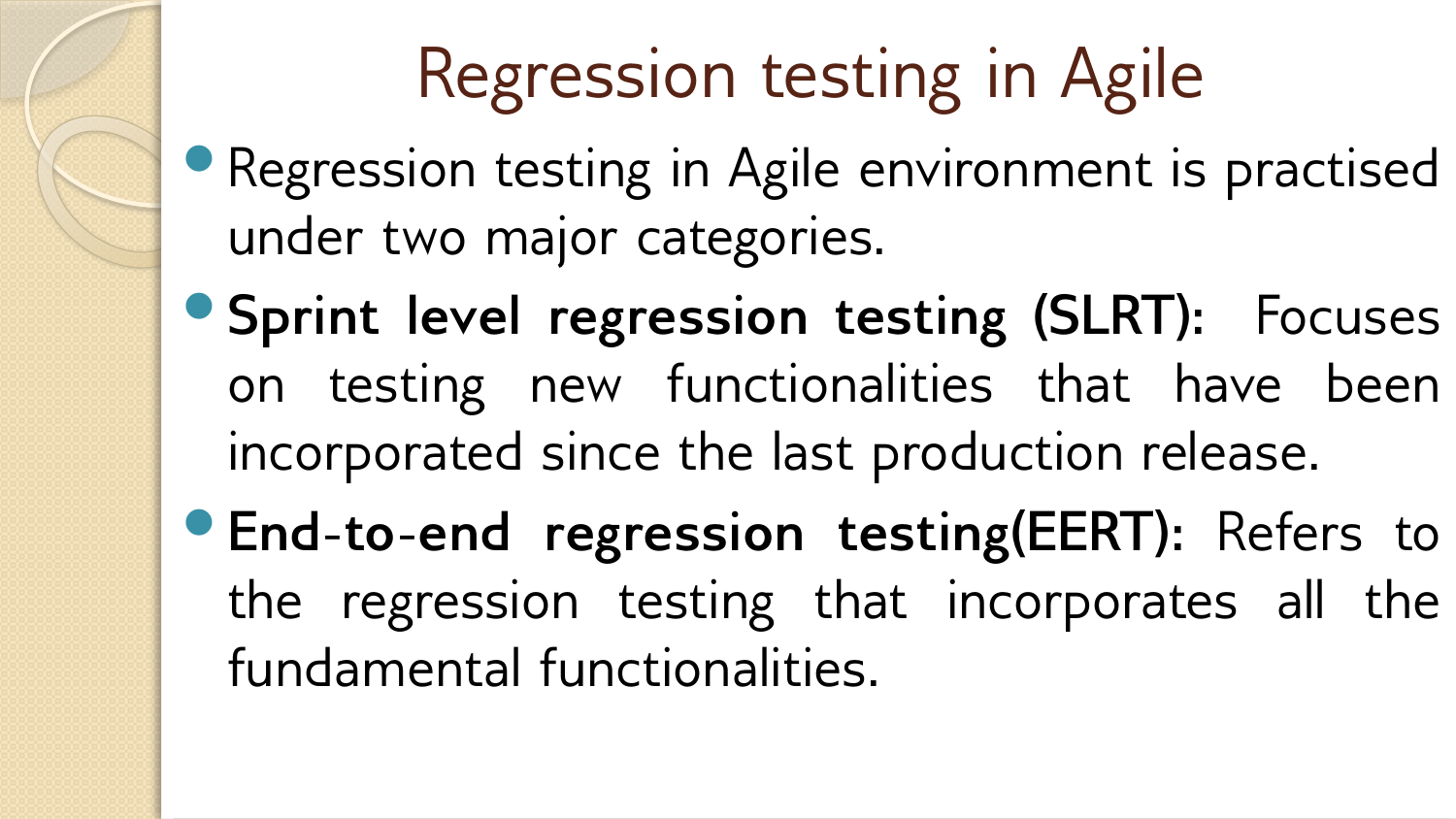

# Regression testing in Agile
Regression testing in Agile environment is practised under two major categories.
Sprint level regression testing (SLRT):  Focuses on testing new functionalities that have been incorporated since the last production release.
End-to-end regression testing(EERT): Refers to the regression testing that incorporates all the fundamental functionalities.